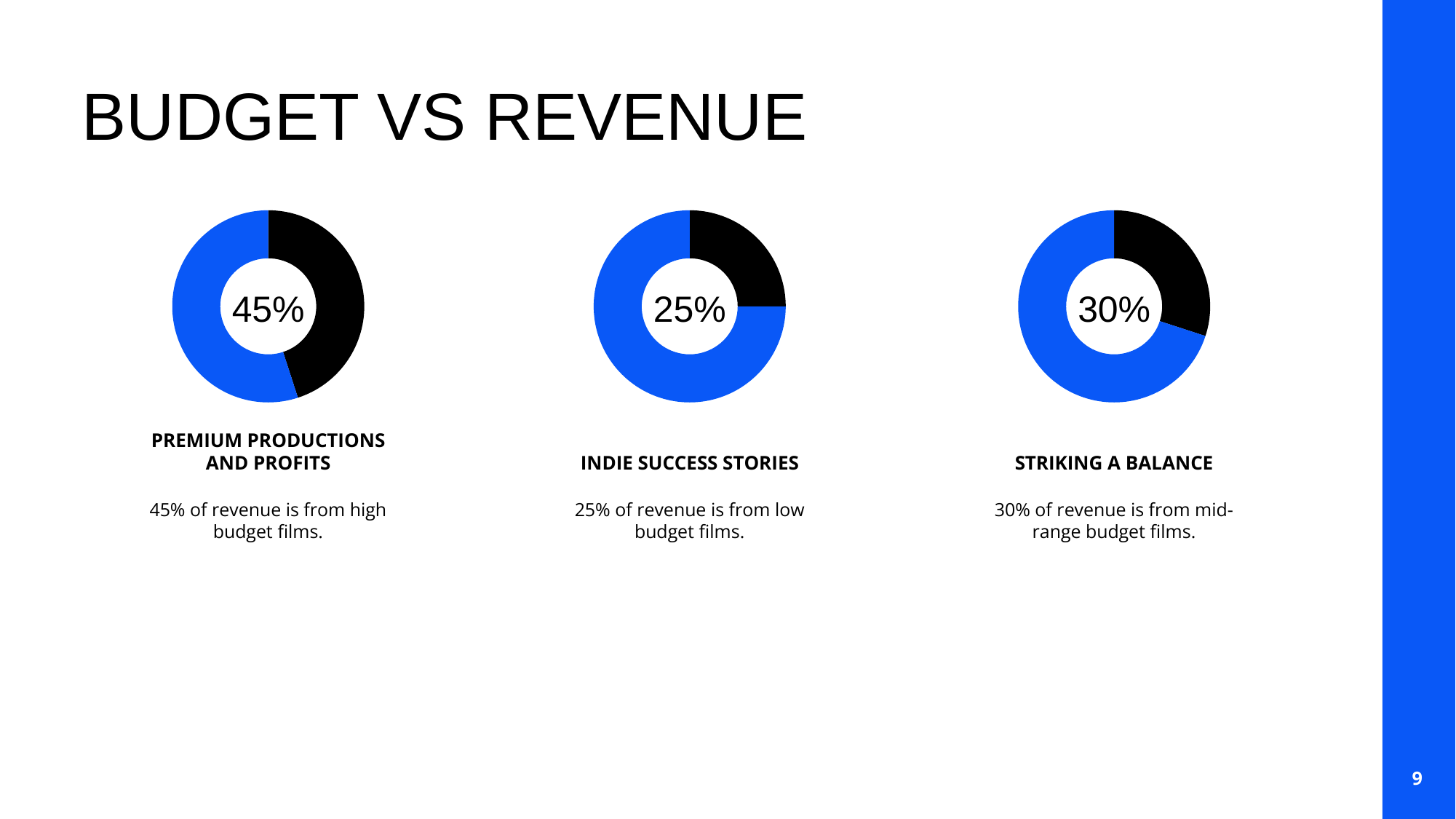

BUDGET VS REVENUE

### Chart

| Category |  |
|---|---|
| High Budget Films | 0.45 |
|  | 0.55 |

### Chart

| Category |  |
|---|---|
| Low Budget Films | 0.25 |
|  | 0.75 |

### Chart

| Category |  |
|---|---|
| Mid-Range Budget Films | 0.3 |
|  | 0.7 |
45%
25%
30%
PREMIUM PRODUCTIONS AND PROFITS
INDIE SUCCESS STORIES
STRIKING A BALANCE
45% of revenue is from high budget films.
25% of revenue is from low budget films.
30% of revenue is from mid-range budget films.
9